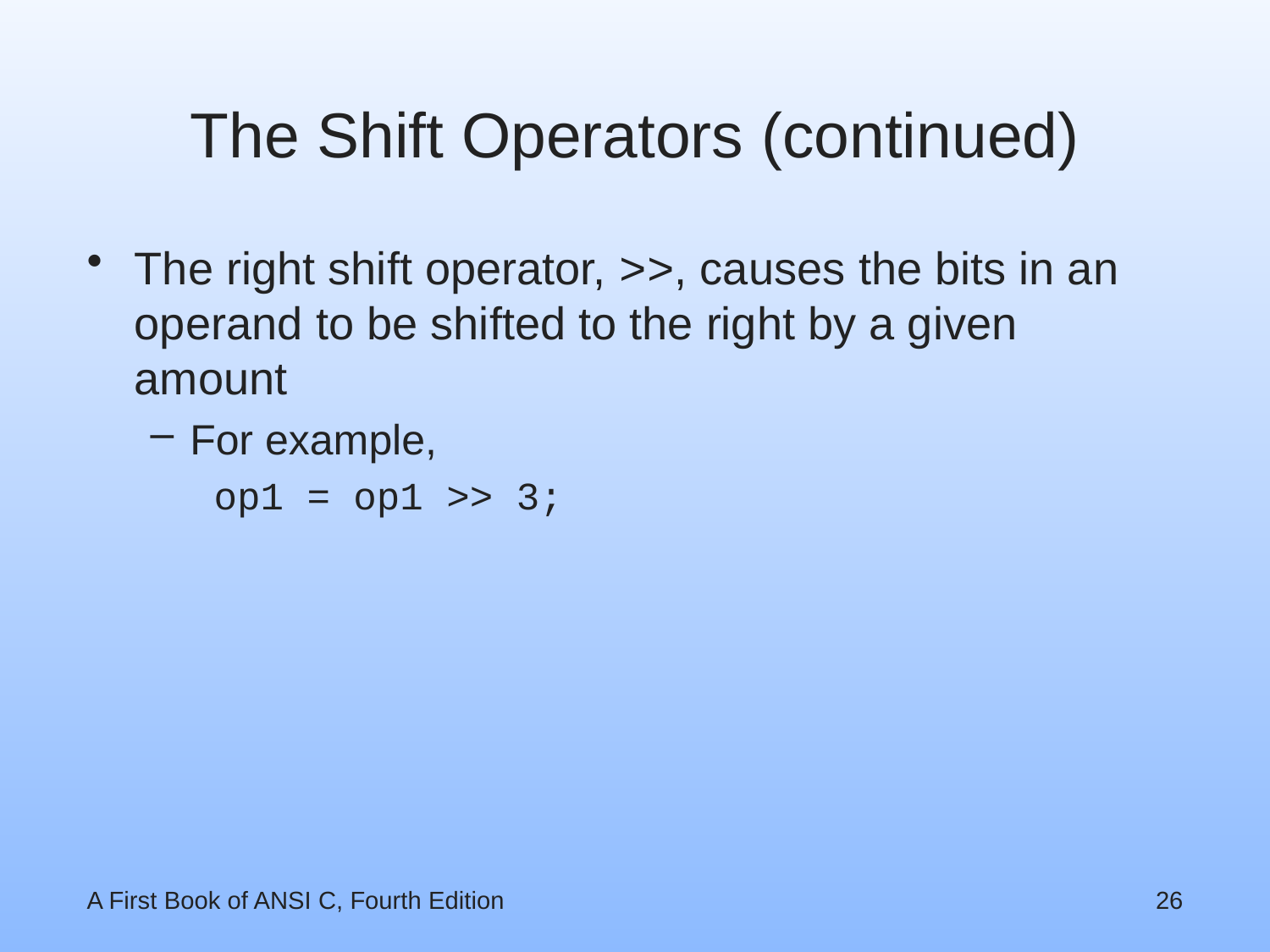

# The Shift Operators (continued)
The right shift operator, >>, causes the bits in an operand to be shifted to the right by a given amount
For example,
op1 = op1 >> 3;

A First Book of ANSI C, Fourth Edition
26